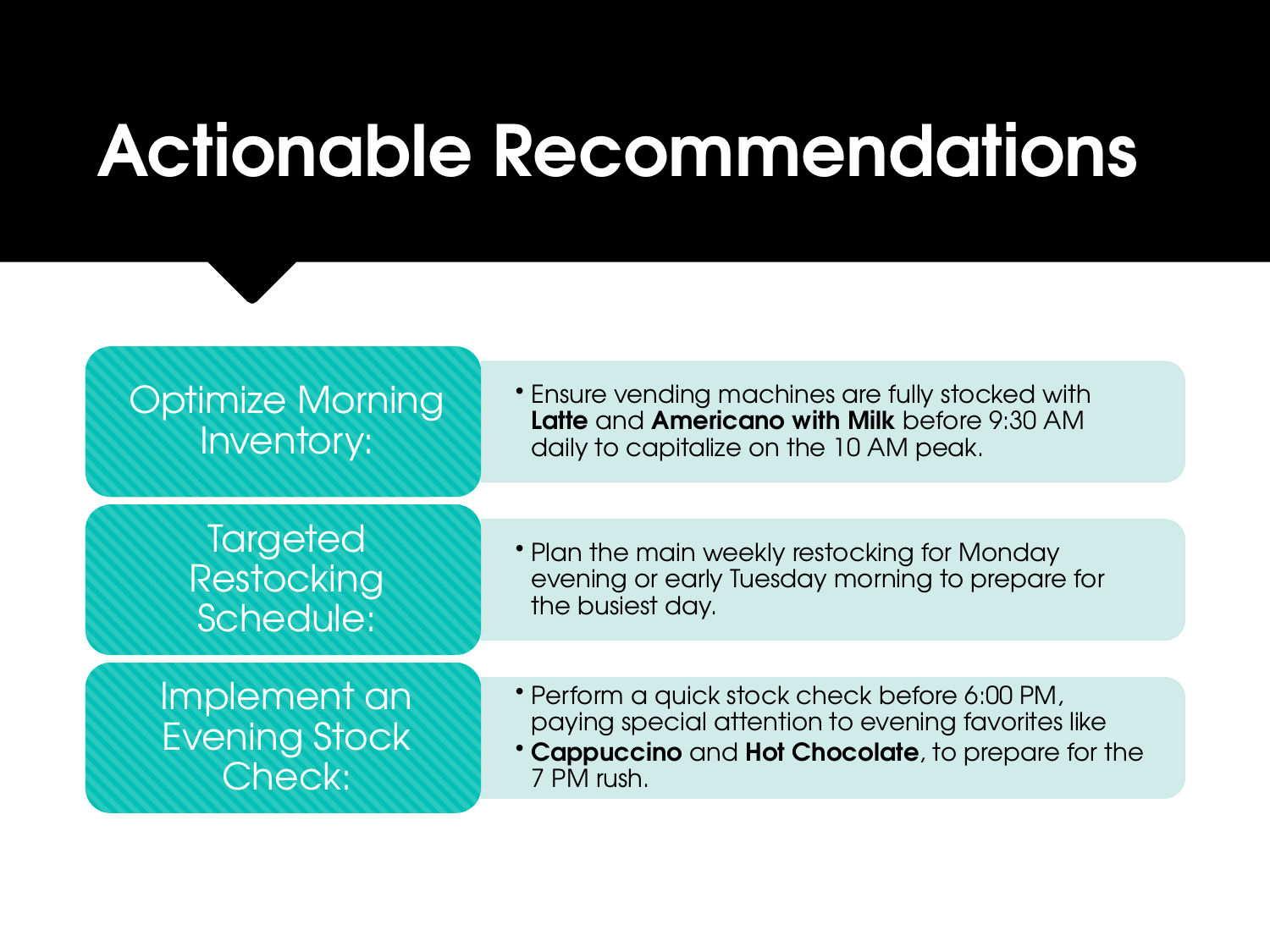

# Actionable Recommendations
Ensure vending machines are fully stocked with Latte and Americano with Milk before 9:30 AM daily to capitalize on the 10 AM peak.
Optimize Morning Inventory:
Plan the main weekly restocking for Monday evening or early Tuesday morning to prepare for the busiest day.
Targeted Restocking Schedule:
Perform a quick stock check before 6:00 PM, paying special attention to evening favorites like
Cappuccino and Hot Chocolate, to prepare for the 7 PM rush.
Implement an Evening Stock Check: